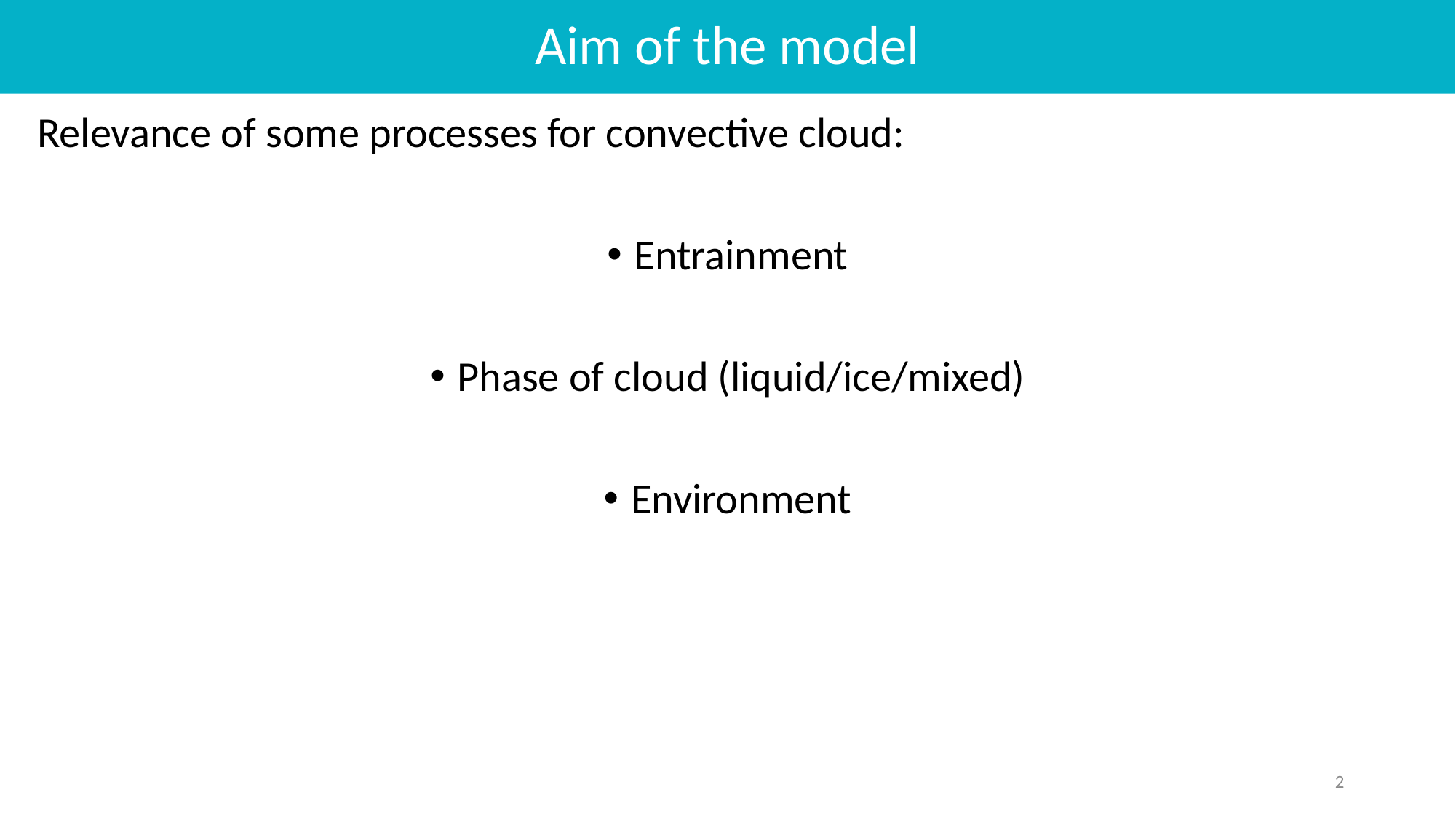

# Aim of the model
Relevance of some processes for convective cloud:

Entrainment

Phase of cloud (liquid/ice/mixed)

Environment

2